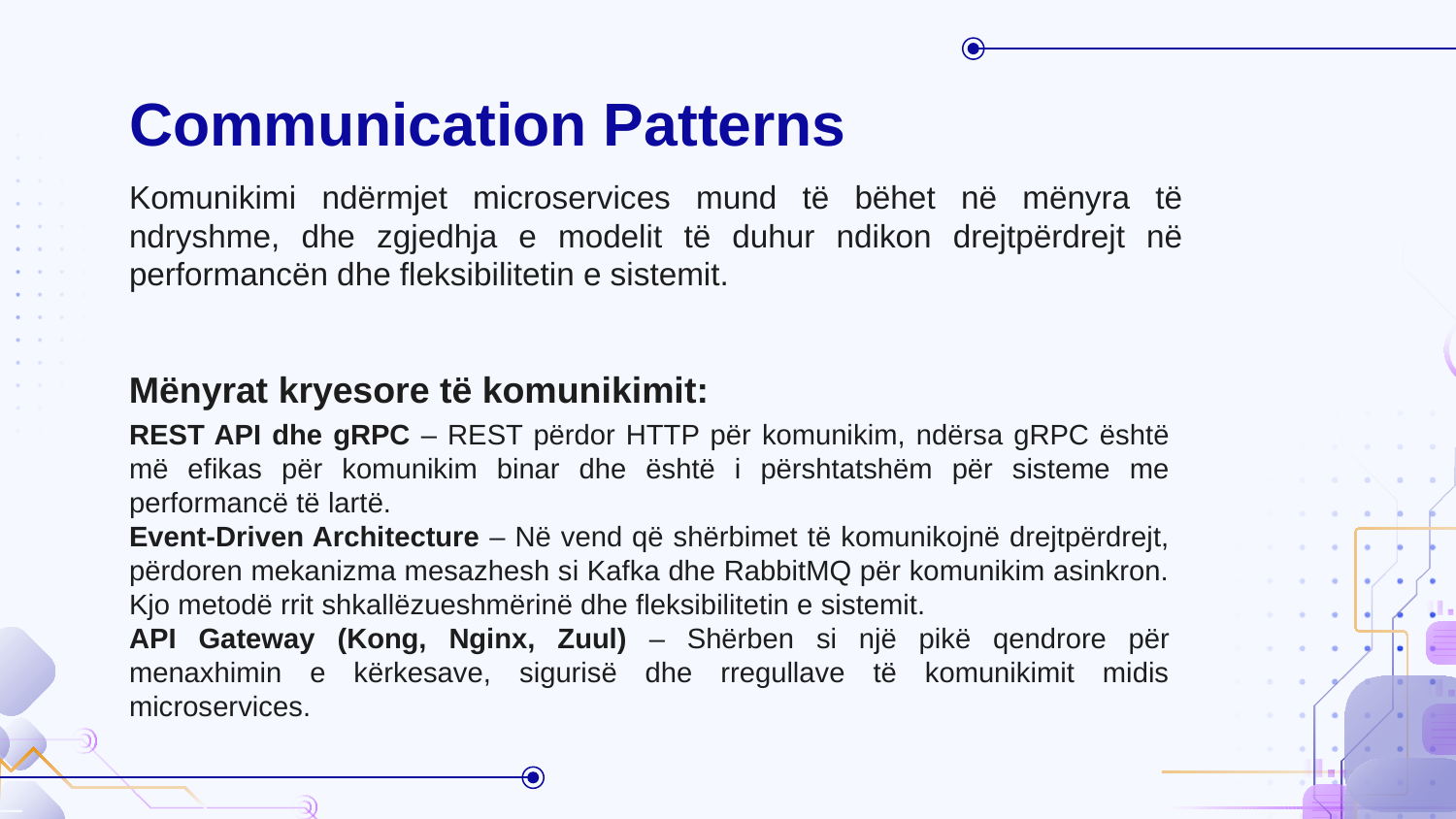

# Communication Patterns
Komunikimi ndërmjet microservices mund të bëhet në mënyra të ndryshme, dhe zgjedhja e modelit të duhur ndikon drejtpërdrejt në performancën dhe fleksibilitetin e sistemit.
Mënyrat kryesore të komunikimit:
REST API dhe gRPC – REST përdor HTTP për komunikim, ndërsa gRPC është më efikas për komunikim binar dhe është i përshtatshëm për sisteme me performancë të lartë.
Event-Driven Architecture – Në vend që shërbimet të komunikojnë drejtpërdrejt, përdoren mekanizma mesazhesh si Kafka dhe RabbitMQ për komunikim asinkron. Kjo metodë rrit shkallëzueshmërinë dhe fleksibilitetin e sistemit.
API Gateway (Kong, Nginx, Zuul) – Shërben si një pikë qendrore për menaxhimin e kërkesave, sigurisë dhe rregullave të komunikimit midis microservices.